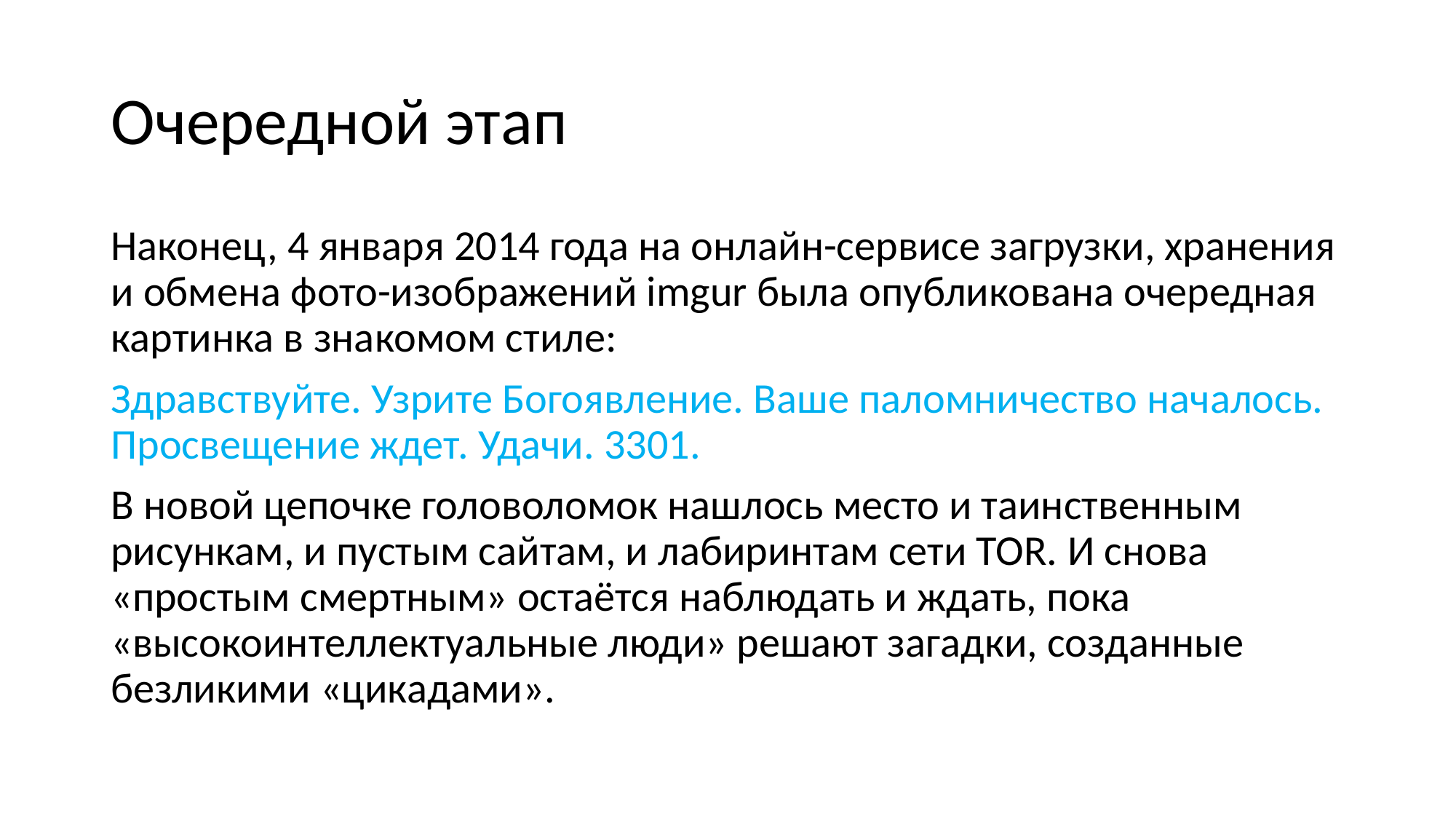

# Очередной этап
Наконец, 4 января 2014 года на онлайн-сервисе загрузки, хранения и обмена фото-изображений imgur была опубликована очередная картинка в знакомом стиле:
Здравствуйте. Узрите Богоявление. Ваше паломничество началось. Просвещение ждет. Удачи. 3301.
В новой цепочке головоломок нашлось место и таинственным рисункам, и пустым сайтам, и лабиринтам сети TOR. И снова «простым смертным» остаётся наблюдать и ждать, пока «высокоинтеллектуальные люди» решают загадки, созданные безликими «цикадами».